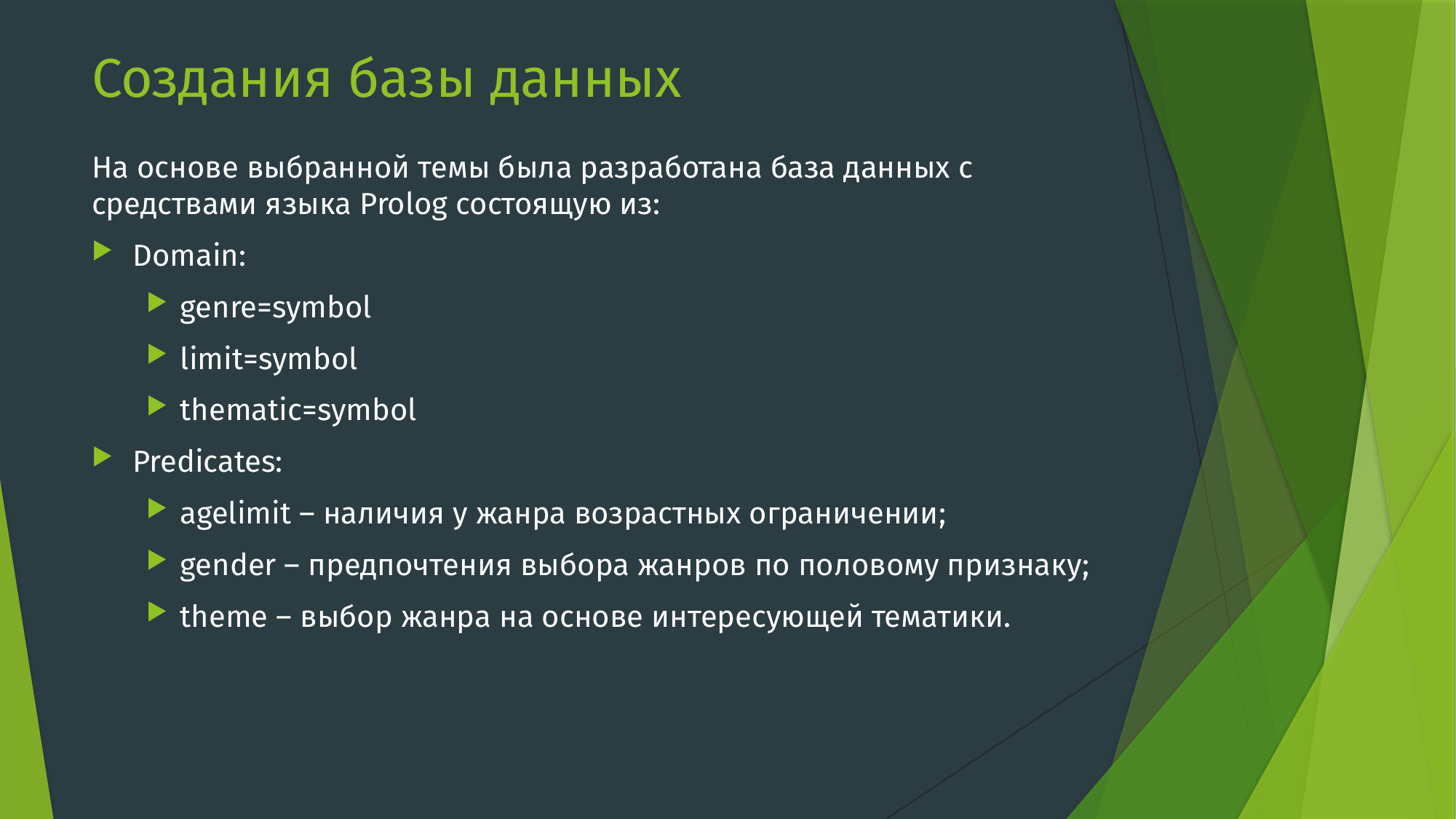

# Создания базы данных
На основе выбранной темы была разработана база данных с средствами языка Prolog состоящую из:
Domain:
genre=symbol
limit=symbol
thematic=symbol
Predicates:
agelimit – наличия у жанра возрастных ограничении;
gender – предпочтения выбора жанров по половому признаку;
theme – выбор жанра на основе интересующей тематики.